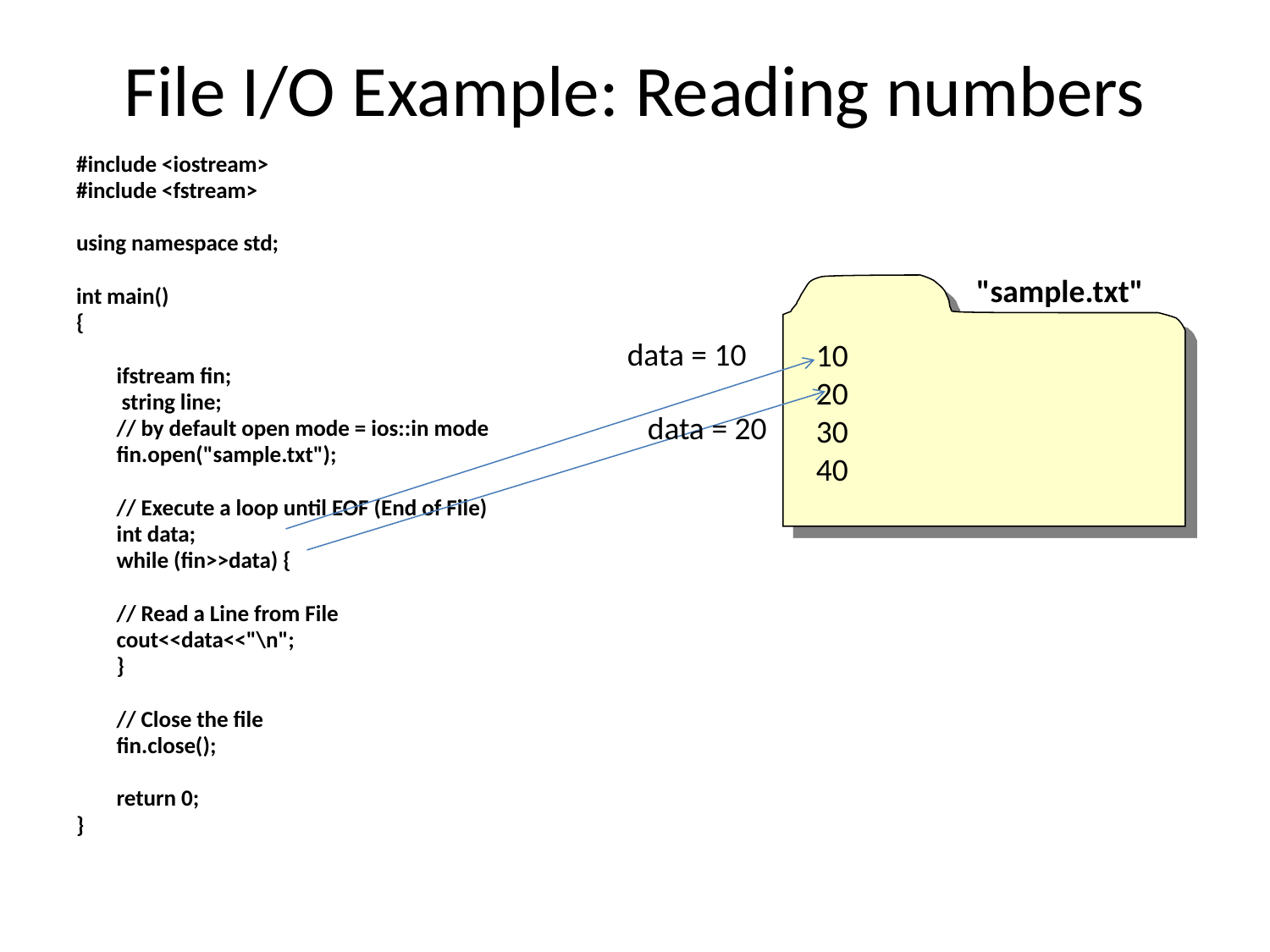

# File I/O Example: Reading numbers
#include <iostream>
#include <fstream>

using namespace std;

int main()
{

	ifstream fin;
	 string line;
	// by default open mode = ios::in mode
	fin.open("sample.txt");

	// Execute a loop until EOF (End of File)
	int data;
	while (fin>>data) {

		// Read a Line from File
		cout<<data<<"\n";
	}

	// Close the file
	fin.close();

	return 0;
}
"sample.txt"
10
20
30
40
data = 10
data = 20